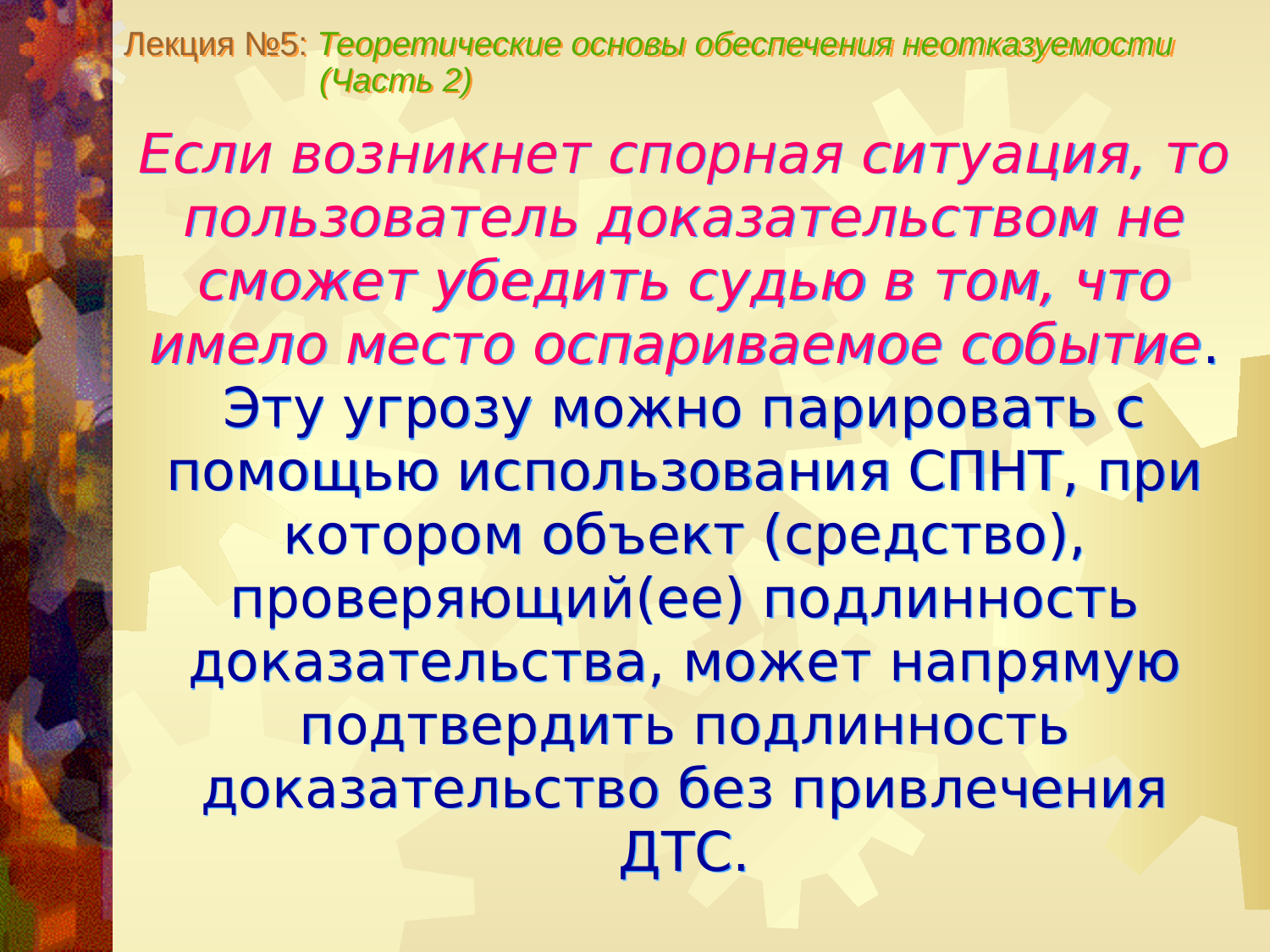

Лекция №5: Теоретические основы обеспечения неотказуемости
                       (Часть 2)
Если возникнет спорная ситуация, то пользователь доказательством не сможет убедить судью в том, что имело место оспариваемое событие. Эту угрозу можно парировать с помощью использования СПНТ, при котором объект (средство), проверяющий(ее) подлинность доказательства, может напрямую подтвердить подлинность доказательство без привлечения ДТС.